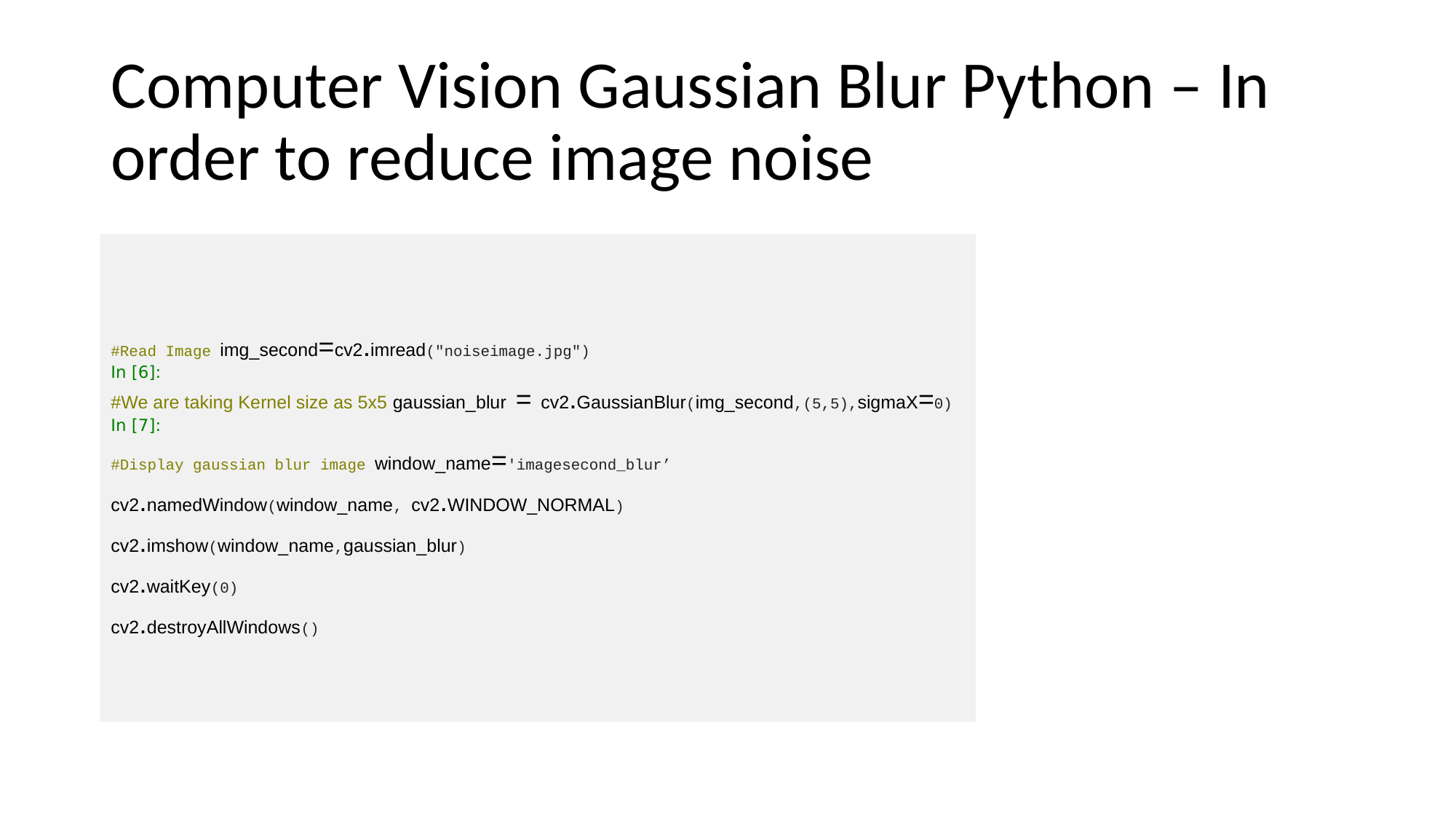

# Computer Vision Gaussian Blur Python – In order to reduce image noise
#Read Image img_second=cv2.imread("noiseimage.jpg")
In [6]:
#We are taking Kernel size as 5x5 gaussian_blur = cv2.GaussianBlur(img_second,(5,5),sigmaX=0)
In [7]:
#Display gaussian blur image window_name='imagesecond_blur’
cv2.namedWindow(window_name, cv2.WINDOW_NORMAL)
cv2.imshow(window_name,gaussian_blur)
cv2.waitKey(0)
cv2.destroyAllWindows()